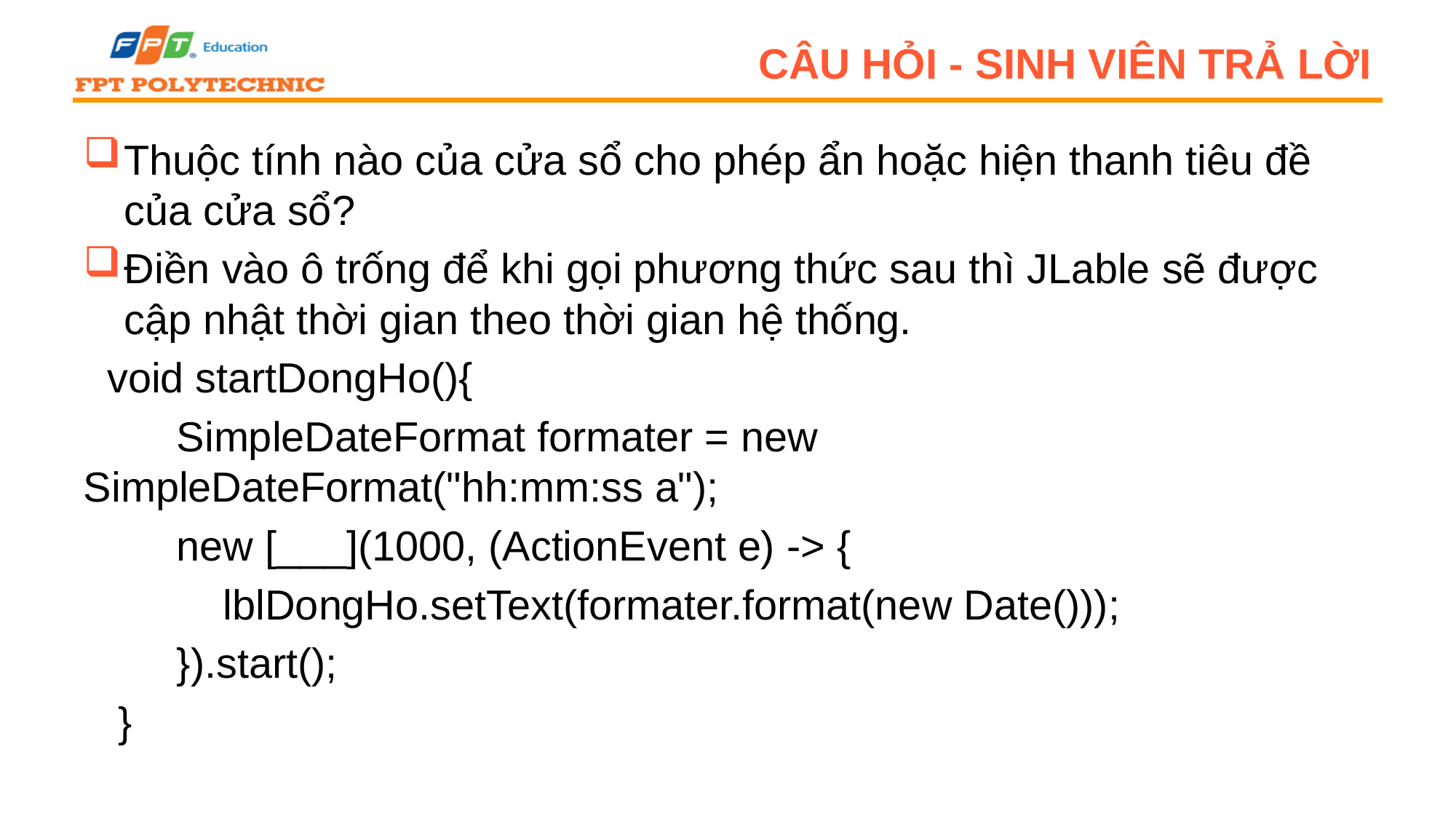

# Câu hỏi - sinh viên trả lời
Thuộc tính nào của cửa sổ cho phép ẩn hoặc hiện thanh tiêu đề của cửa sổ?
Điền vào ô trống để khi gọi phương thức sau thì JLable sẽ được cập nhật thời gian theo thời gian hệ thống.
  void startDongHo(){
        SimpleDateFormat formater = new 	SimpleDateFormat("hh:mm:ss a");
        new [___](1000, (ActionEvent e) -> {
            lblDongHo.setText(formater.format(new Date()));
        }).start();
   }